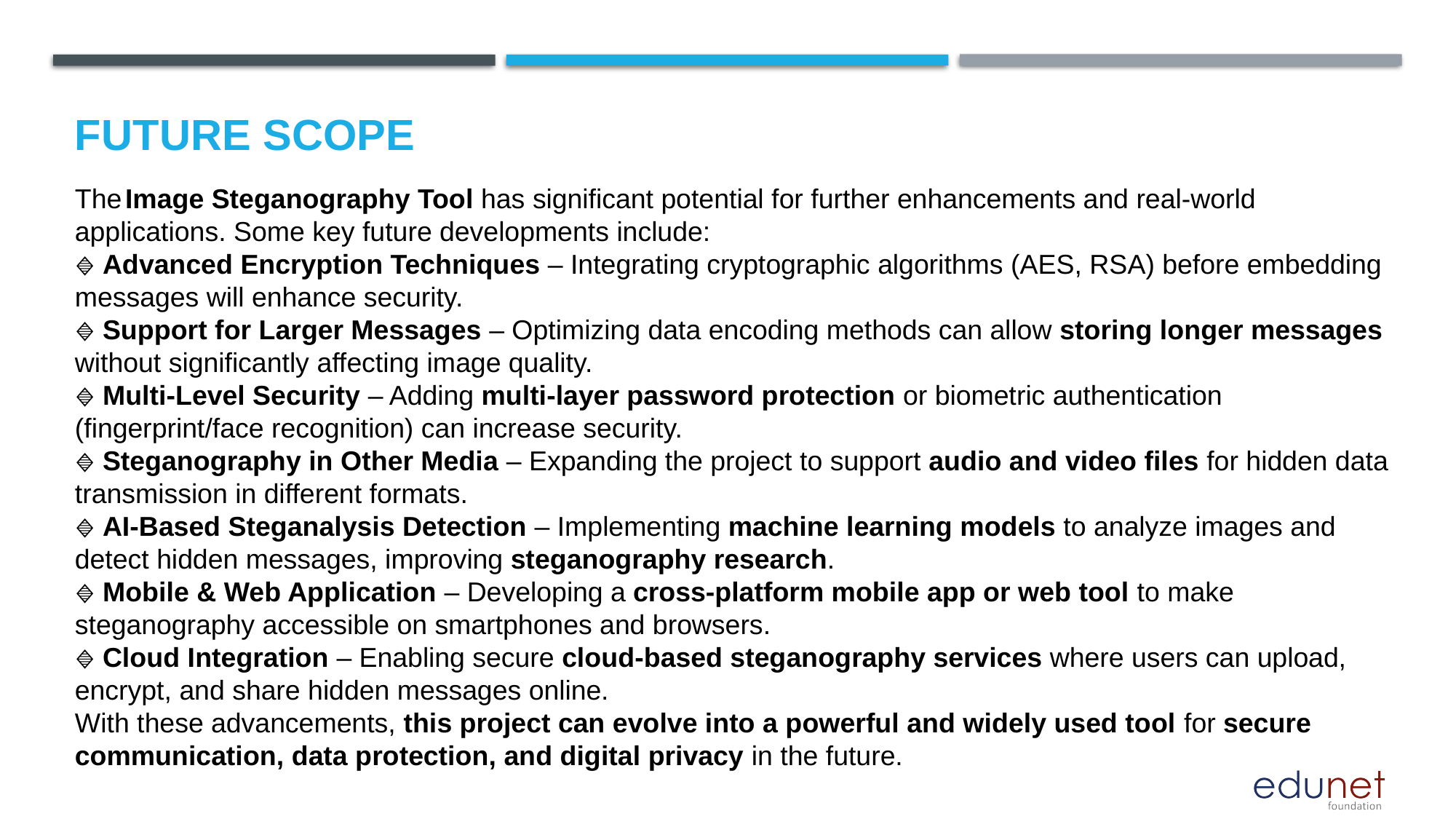

Future scope
The Image Steganography Tool has significant potential for further enhancements and real-world applications. Some key future developments include:
🔹 Advanced Encryption Techniques – Integrating cryptographic algorithms (AES, RSA) before embedding messages will enhance security.
🔹 Support for Larger Messages – Optimizing data encoding methods can allow storing longer messages without significantly affecting image quality.
🔹 Multi-Level Security – Adding multi-layer password protection or biometric authentication (fingerprint/face recognition) can increase security.
🔹 Steganography in Other Media – Expanding the project to support audio and video files for hidden data transmission in different formats.
🔹 AI-Based Steganalysis Detection – Implementing machine learning models to analyze images and detect hidden messages, improving steganography research.
🔹 Mobile & Web Application – Developing a cross-platform mobile app or web tool to make steganography accessible on smartphones and browsers.
🔹 Cloud Integration – Enabling secure cloud-based steganography services where users can upload, encrypt, and share hidden messages online.
With these advancements, this project can evolve into a powerful and widely used tool for secure communication, data protection, and digital privacy in the future.